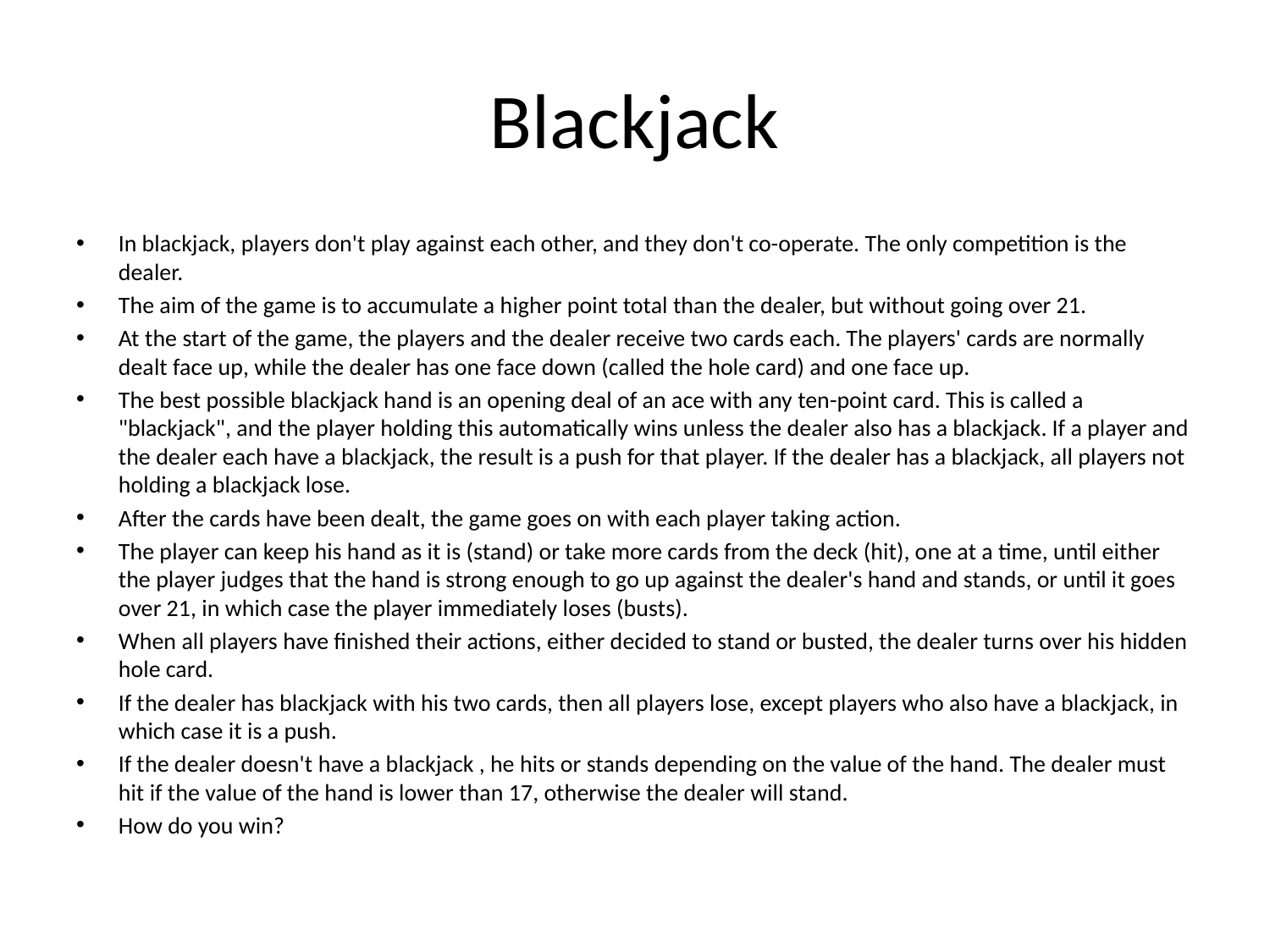

# Blackjack
In blackjack, players don't play against each other, and they don't co-operate. The only competition is the dealer.
The aim of the game is to accumulate a higher point total than the dealer, but without going over 21.
At the start of the game, the players and the dealer receive two cards each. The players' cards are normally dealt face up, while the dealer has one face down (called the hole card) and one face up.
The best possible blackjack hand is an opening deal of an ace with any ten-point card. This is called a "blackjack", and the player holding this automatically wins unless the dealer also has a blackjack. If a player and the dealer each have a blackjack, the result is a push for that player. If the dealer has a blackjack, all players not holding a blackjack lose.
After the cards have been dealt, the game goes on with each player taking action.
The player can keep his hand as it is (stand) or take more cards from the deck (hit), one at a time, until either the player judges that the hand is strong enough to go up against the dealer's hand and stands, or until it goes over 21, in which case the player immediately loses (busts).
When all players have finished their actions, either decided to stand or busted, the dealer turns over his hidden hole card.
If the dealer has blackjack with his two cards, then all players lose, except players who also have a blackjack, in which case it is a push.
If the dealer doesn't have a blackjack , he hits or stands depending on the value of the hand. The dealer must hit if the value of the hand is lower than 17, otherwise the dealer will stand.
How do you win?